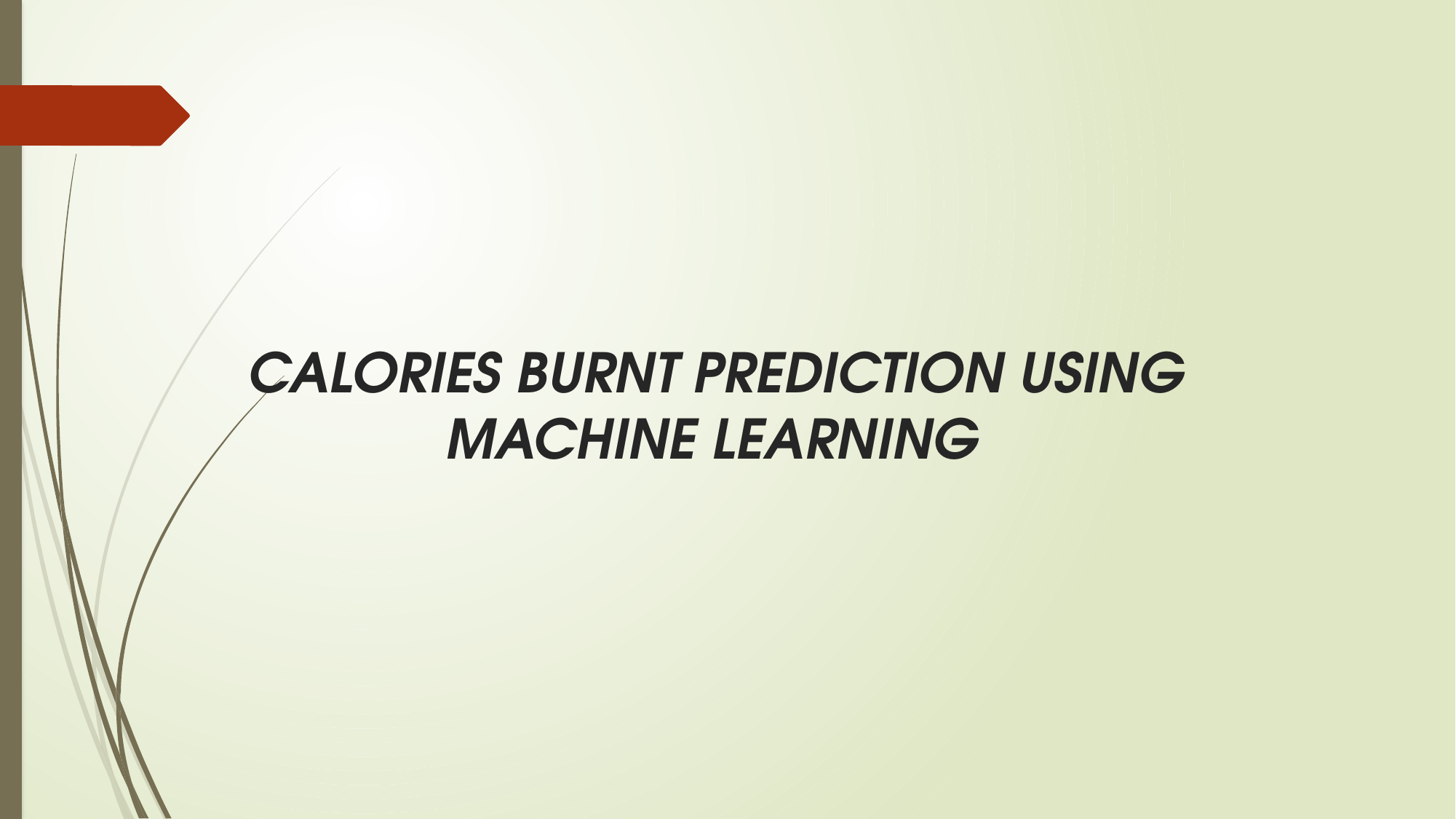

# CALORIES BURNT PREDICTION USING MACHINE LEARNING